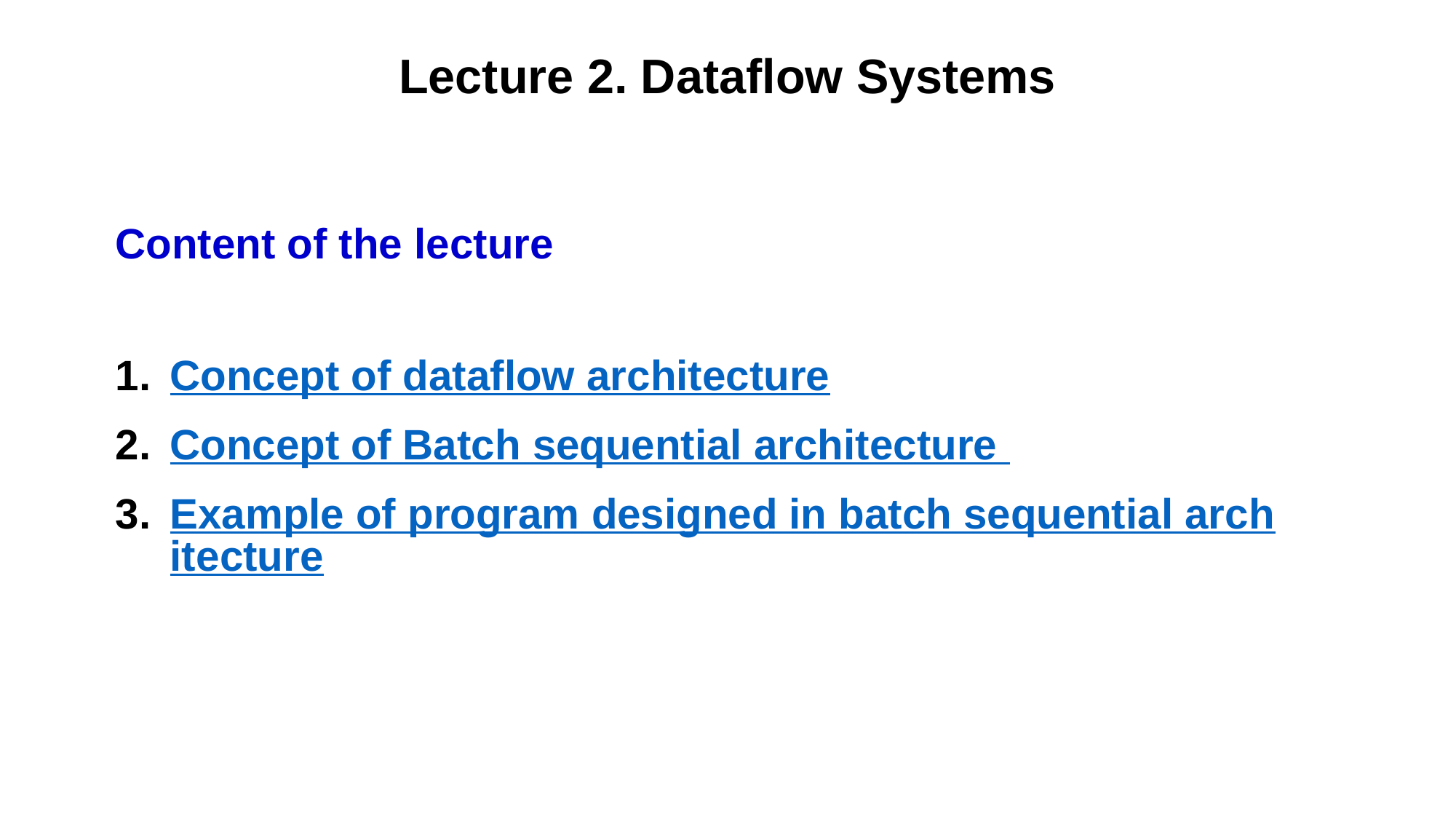

Lecture 2. Dataflow Systems
Content of the lecture
Concept of dataflow architecture
Concept of Batch sequential architecture
Example of program designed in batch sequential architecture